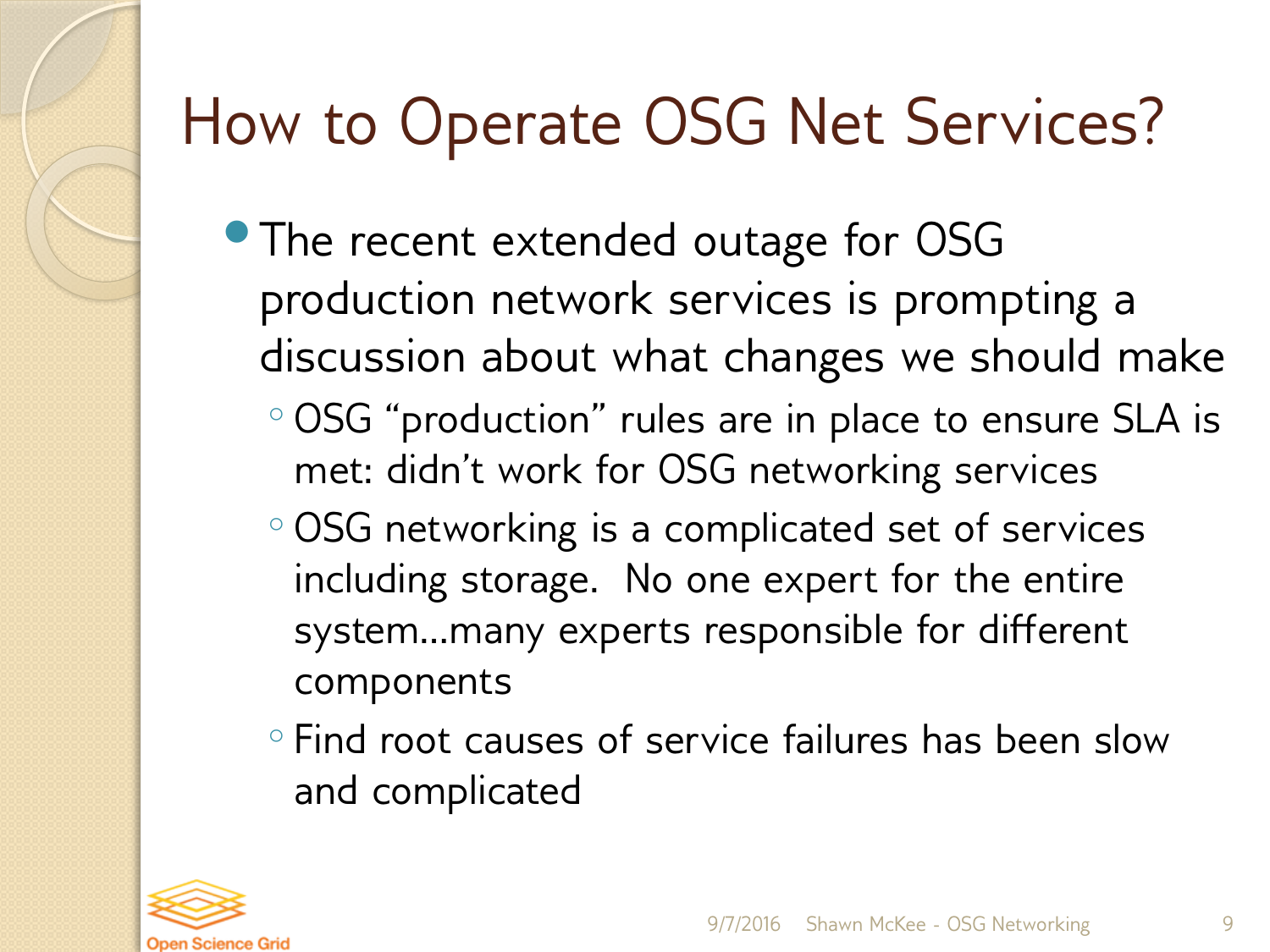

# How to Operate OSG Net Services?
The recent extended outage for OSG production network services is prompting a discussion about what changes we should make
OSG “production” rules are in place to ensure SLA is met: didn’t work for OSG networking services
OSG networking is a complicated set of services including storage.  No one expert for the entire system…many experts responsible for different components
Find root causes of service failures has been slow and complicated
9/7/2016
Shawn McKee - OSG Networking
9